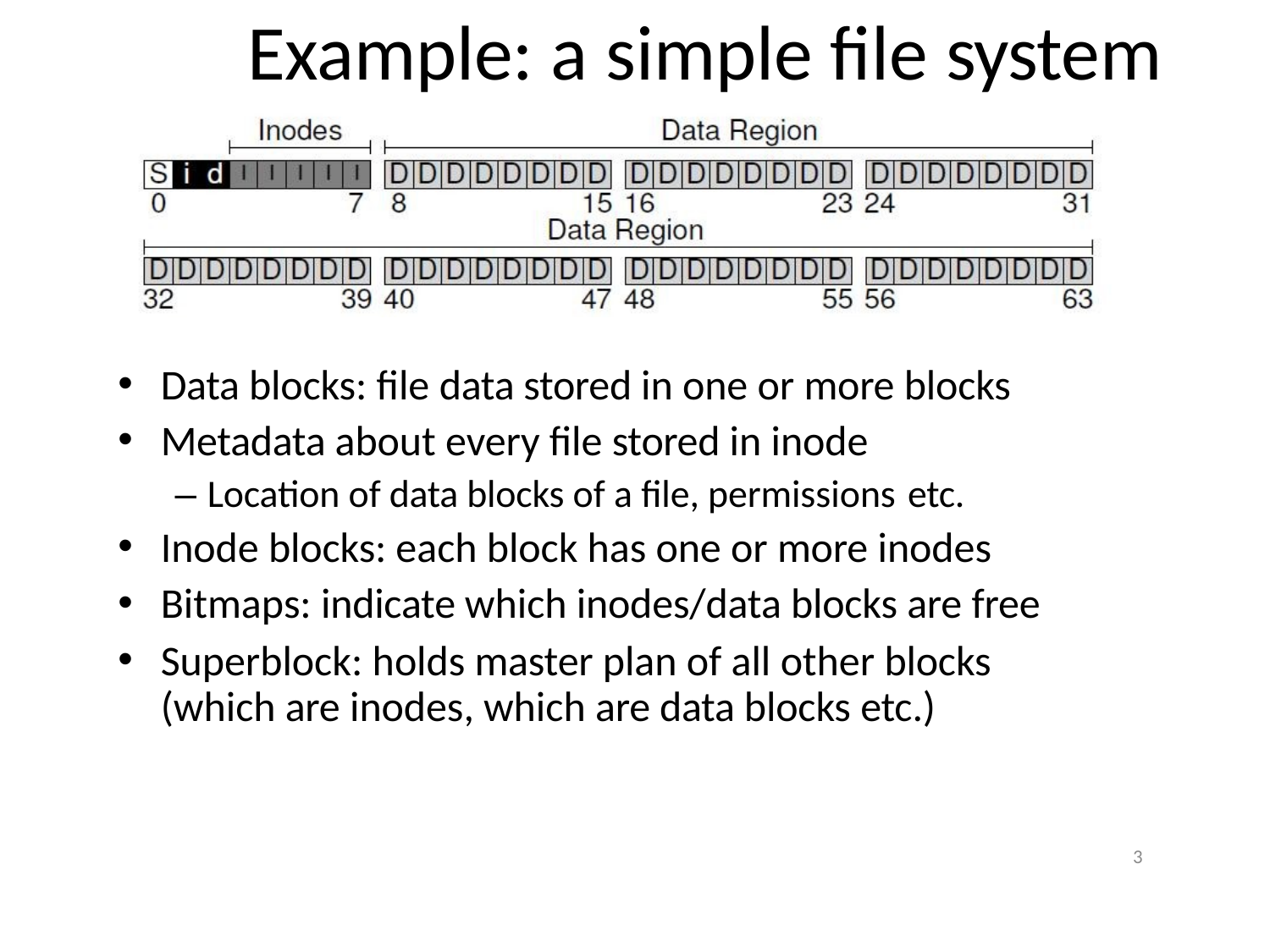

# Example: a simple file system

Data blocks: file data stored in one or more blocks
Metadata about every file stored in inode
– Location of data blocks of a file, permissions etc.
Inode blocks: each block has one or more inodes
Bitmaps: indicate which inodes/data blocks are free
Superblock: holds master plan of all other blocks  (which are inodes, which are data blocks etc.)
3